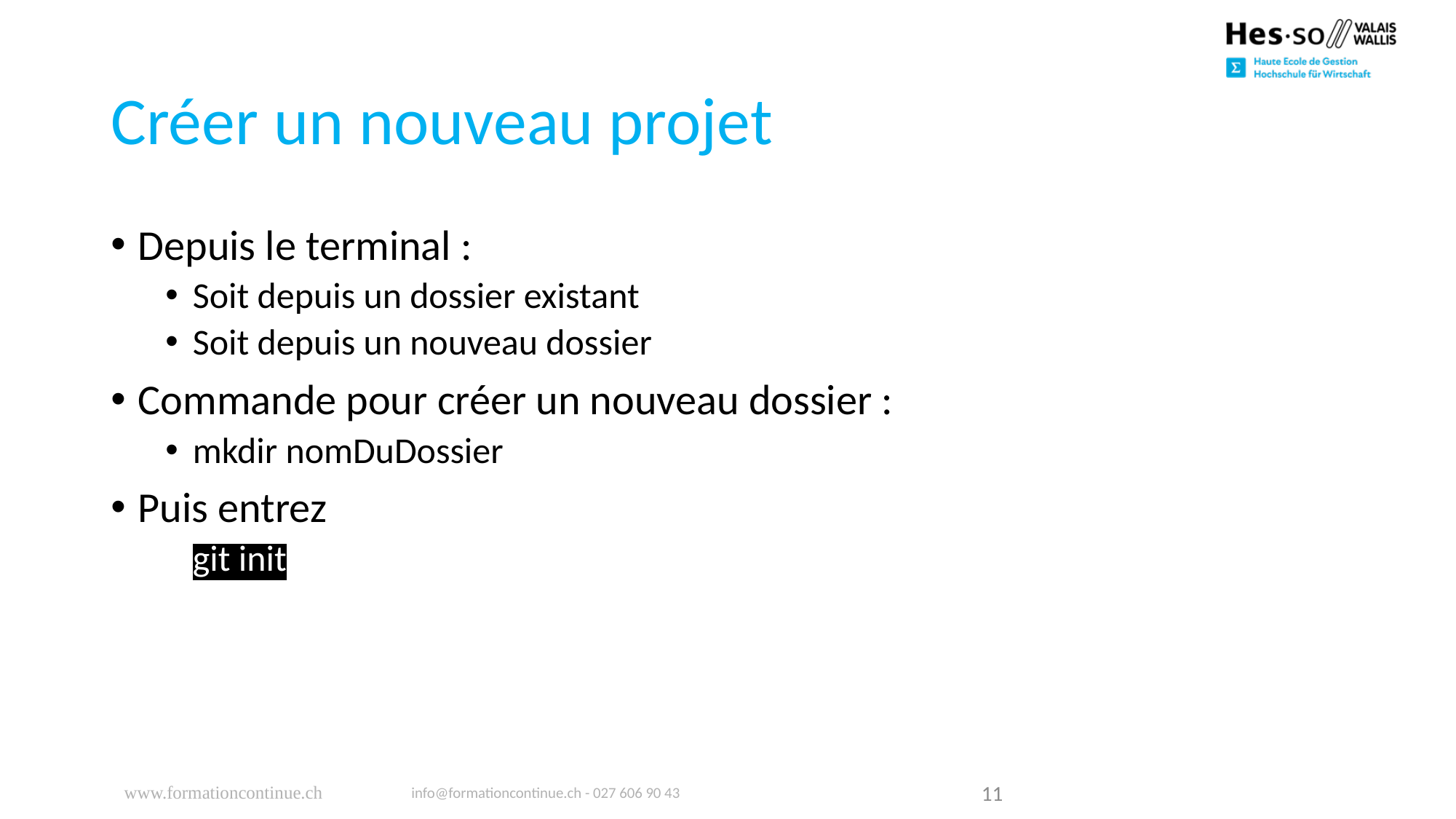

# Créer un nouveau projet
Depuis le terminal :
Soit depuis un dossier existant
Soit depuis un nouveau dossier
Commande pour créer un nouveau dossier :
mkdir nomDuDossier
Puis entrez
git init
www.formationcontinue.ch
info@formationcontinue.ch - 027 606 90 43
11